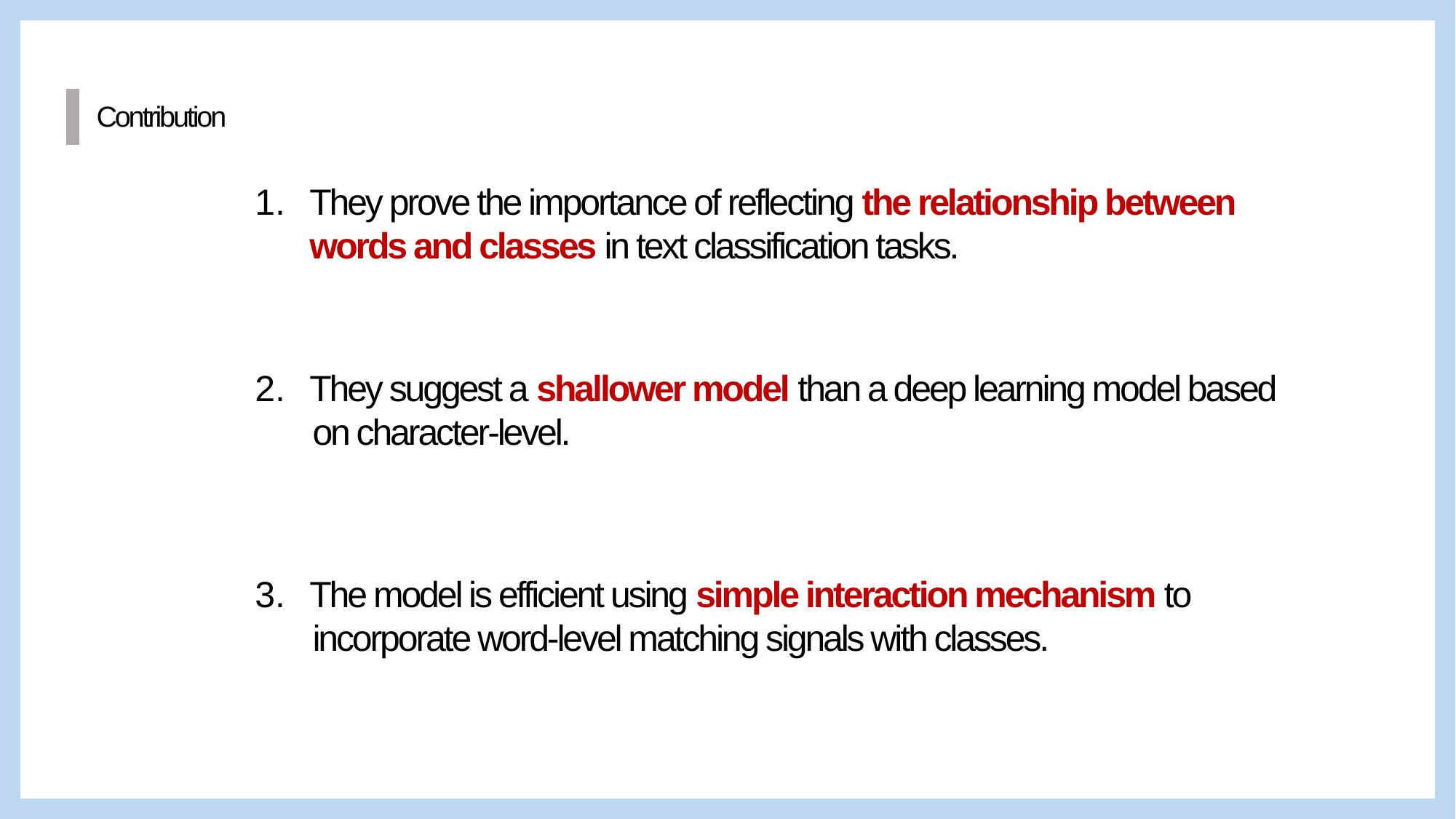

Contribution
They prove the importance of reflecting the relationship between words and classes in text classification tasks.
They suggest a shallower model than a deep learning model based
       on character-level.
The model is efficient using simple interaction mechanism to
       incorporate word-level matching signals with classes.